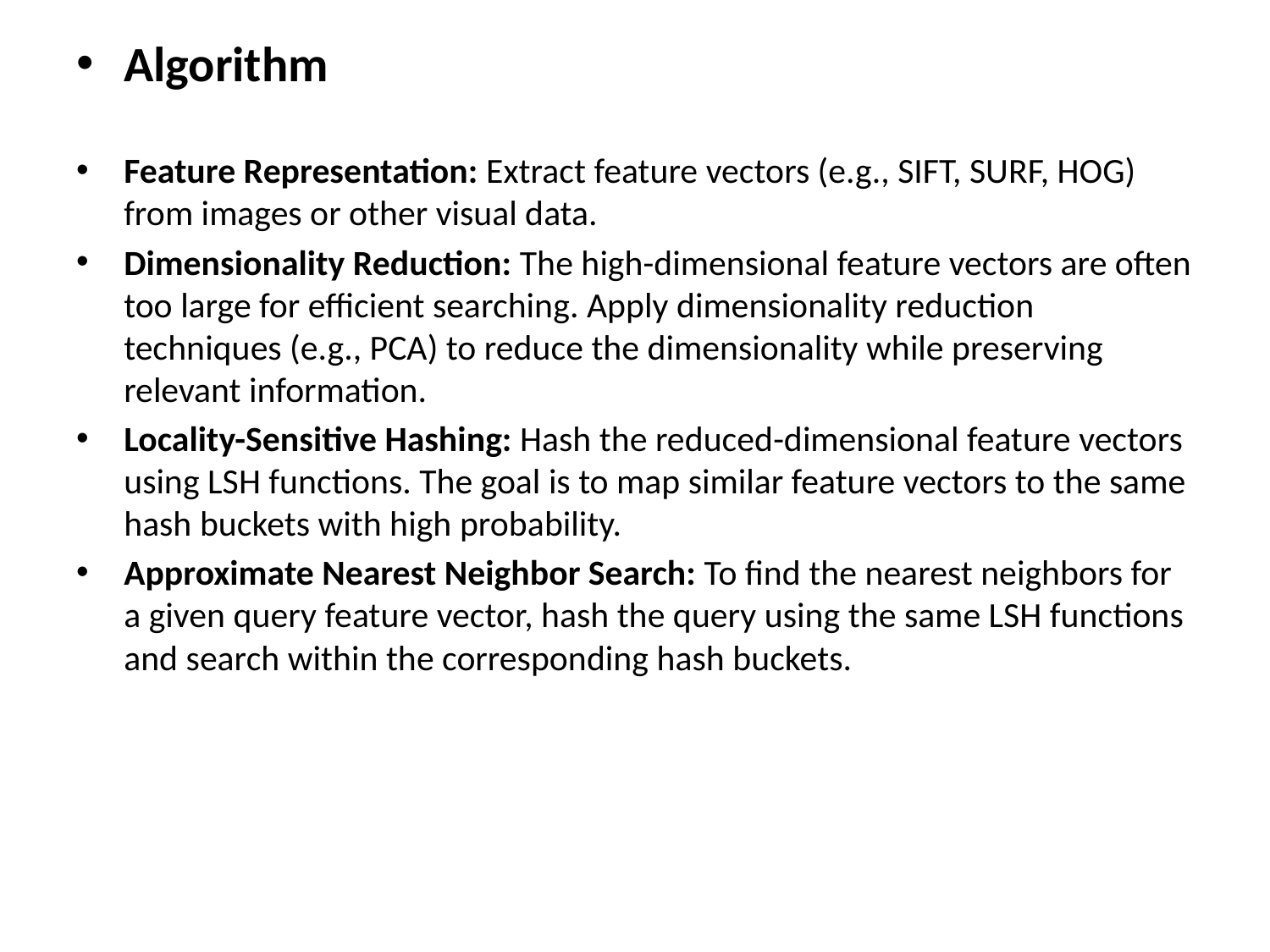

Algorithm

Feature Representation: Extract feature vectors (e.g., SIFT, SURF, HOG) from images or other visual data.
Dimensionality Reduction: The high-dimensional feature vectors are often too large for efficient searching. Apply dimensionality reduction techniques (e.g., PCA) to reduce the dimensionality while preserving relevant information.
Locality-Sensitive Hashing: Hash the reduced-dimensional feature vectors using LSH functions. The goal is to map similar feature vectors to the same hash buckets with high probability.
Approximate Nearest Neighbor Search: To find the nearest neighbors for a given query feature vector, hash the query using the same LSH functions and search within the corresponding hash buckets.